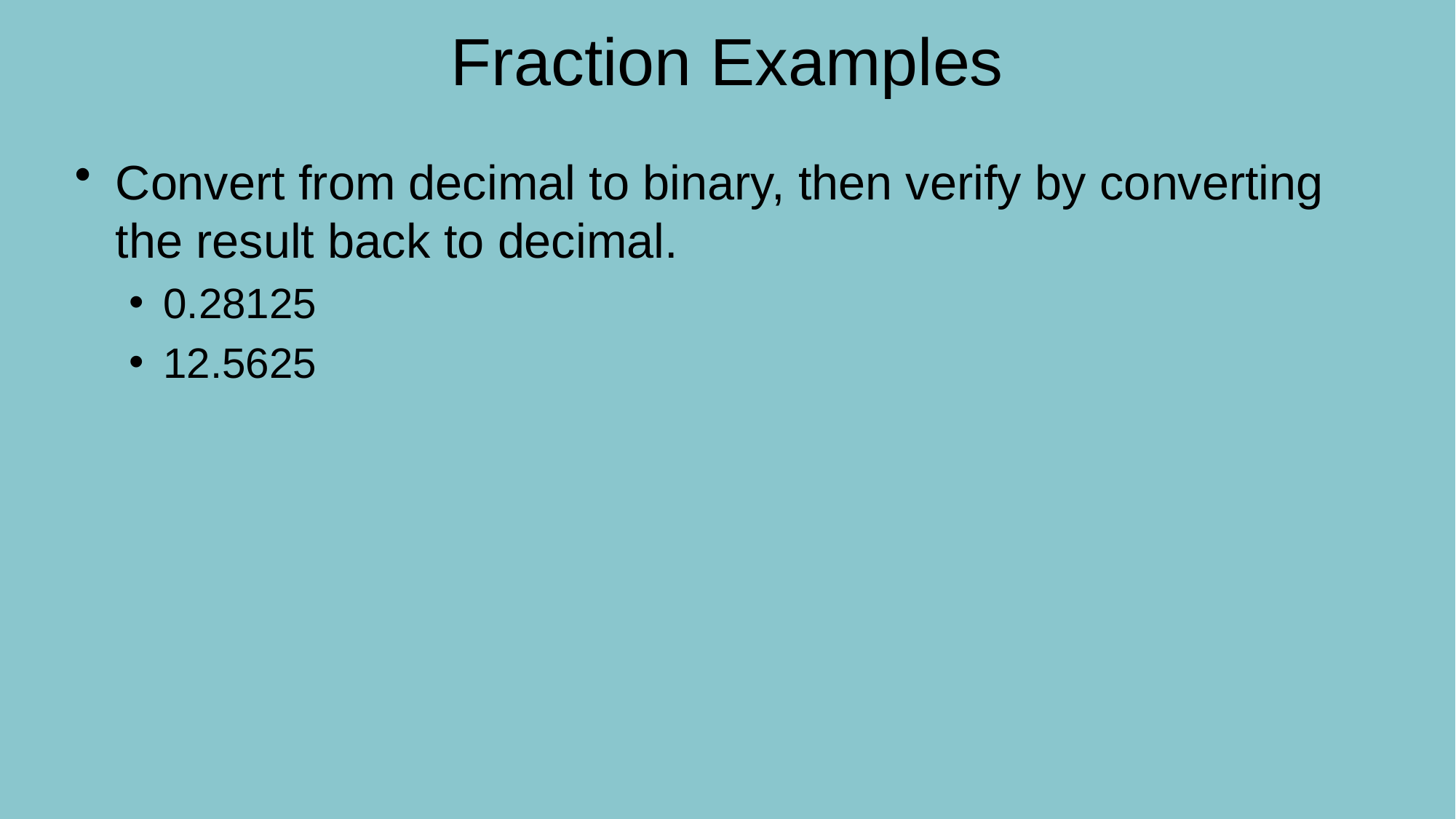

# Fraction Examples
Convert from decimal to binary, then verify by converting the result back to decimal.
0.28125
12.5625